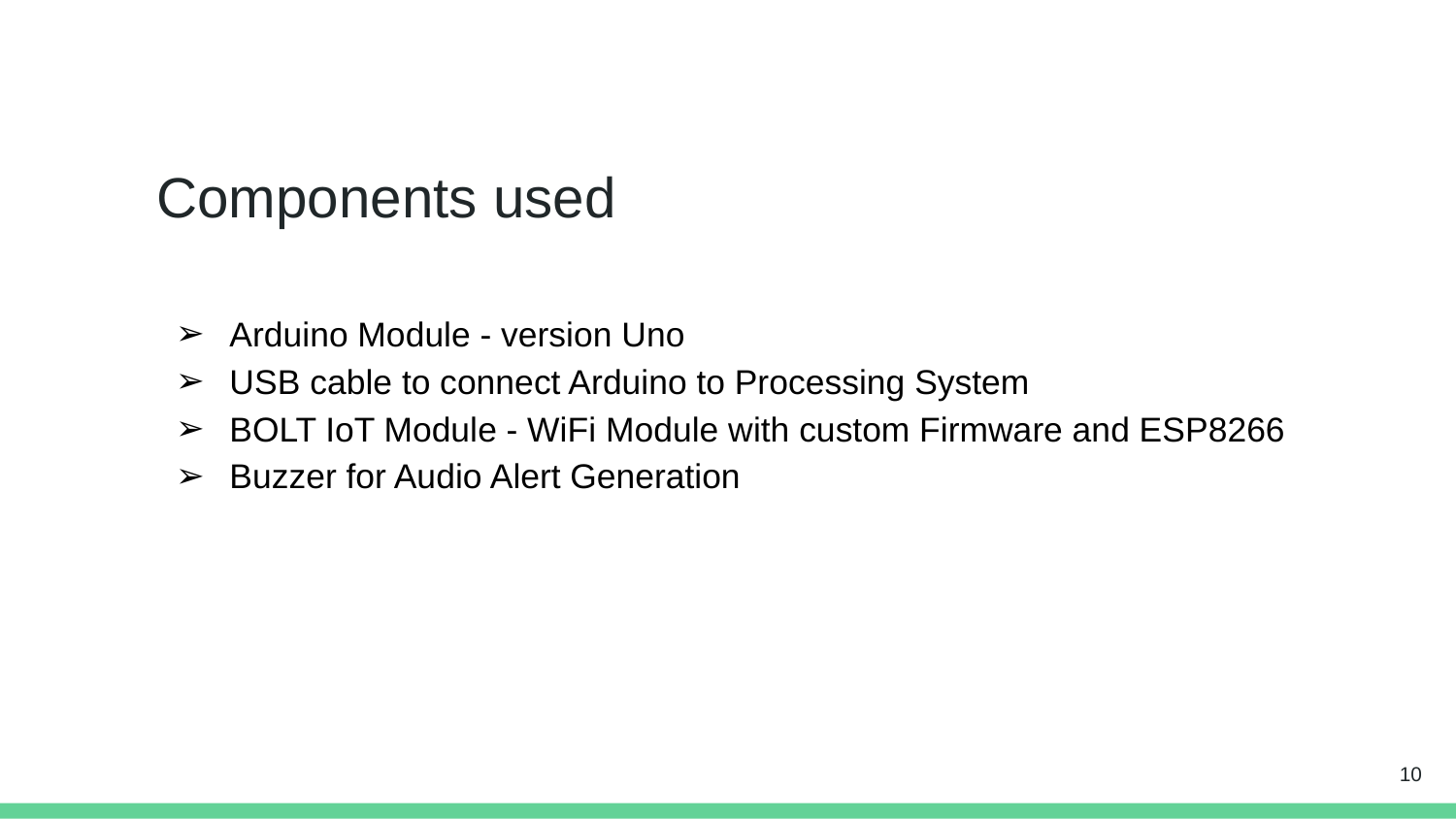

# Components used
Arduino Module - version Uno
USB cable to connect Arduino to Processing System
BOLT IoT Module - WiFi Module with custom Firmware and ESP8266
Buzzer for Audio Alert Generation
10